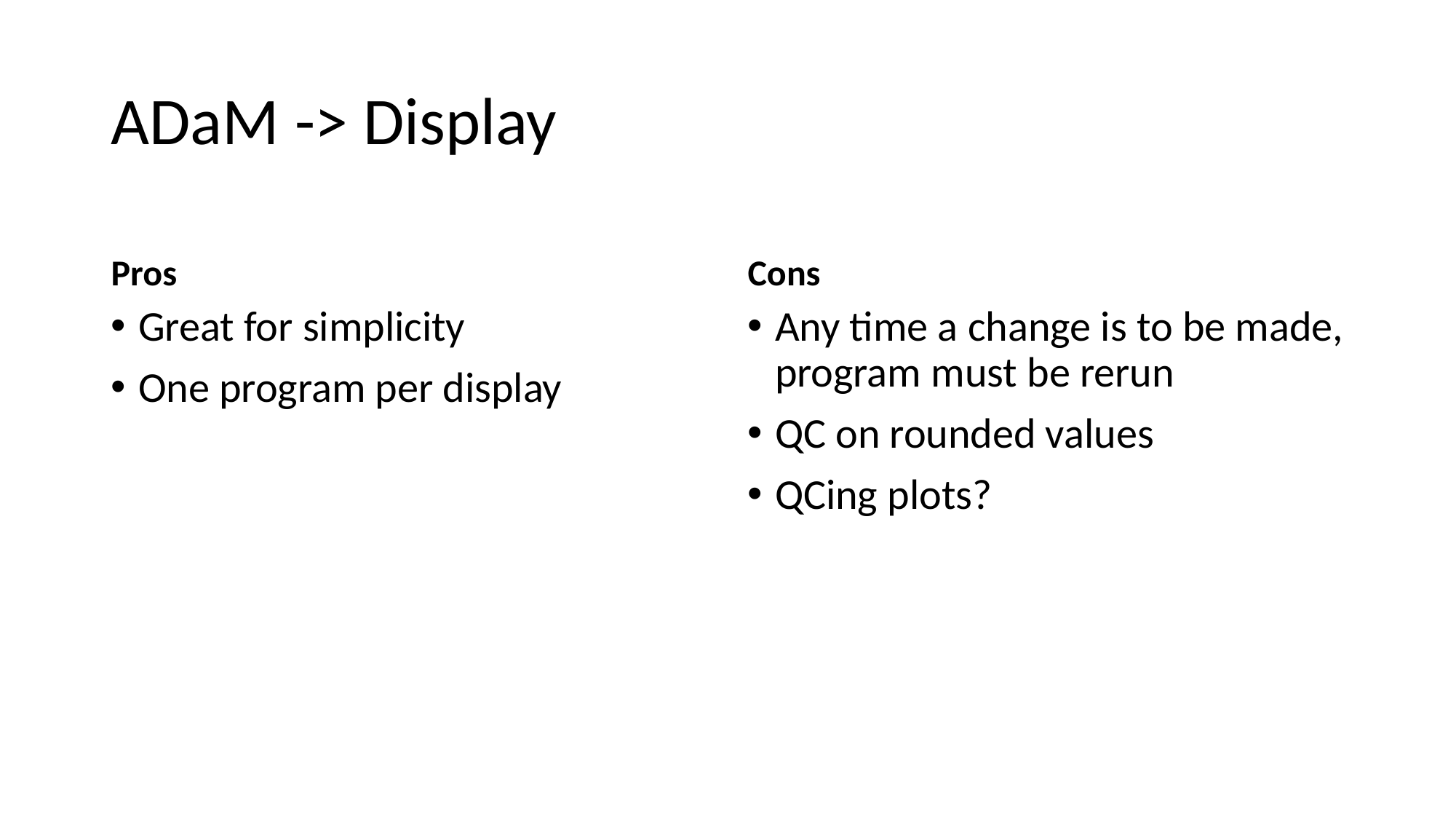

# ADaM -> Display
Pros
Cons
Great for simplicity
One program per display

Any time a change is to be made, program must be rerun
QC on rounded values
QCing plots?